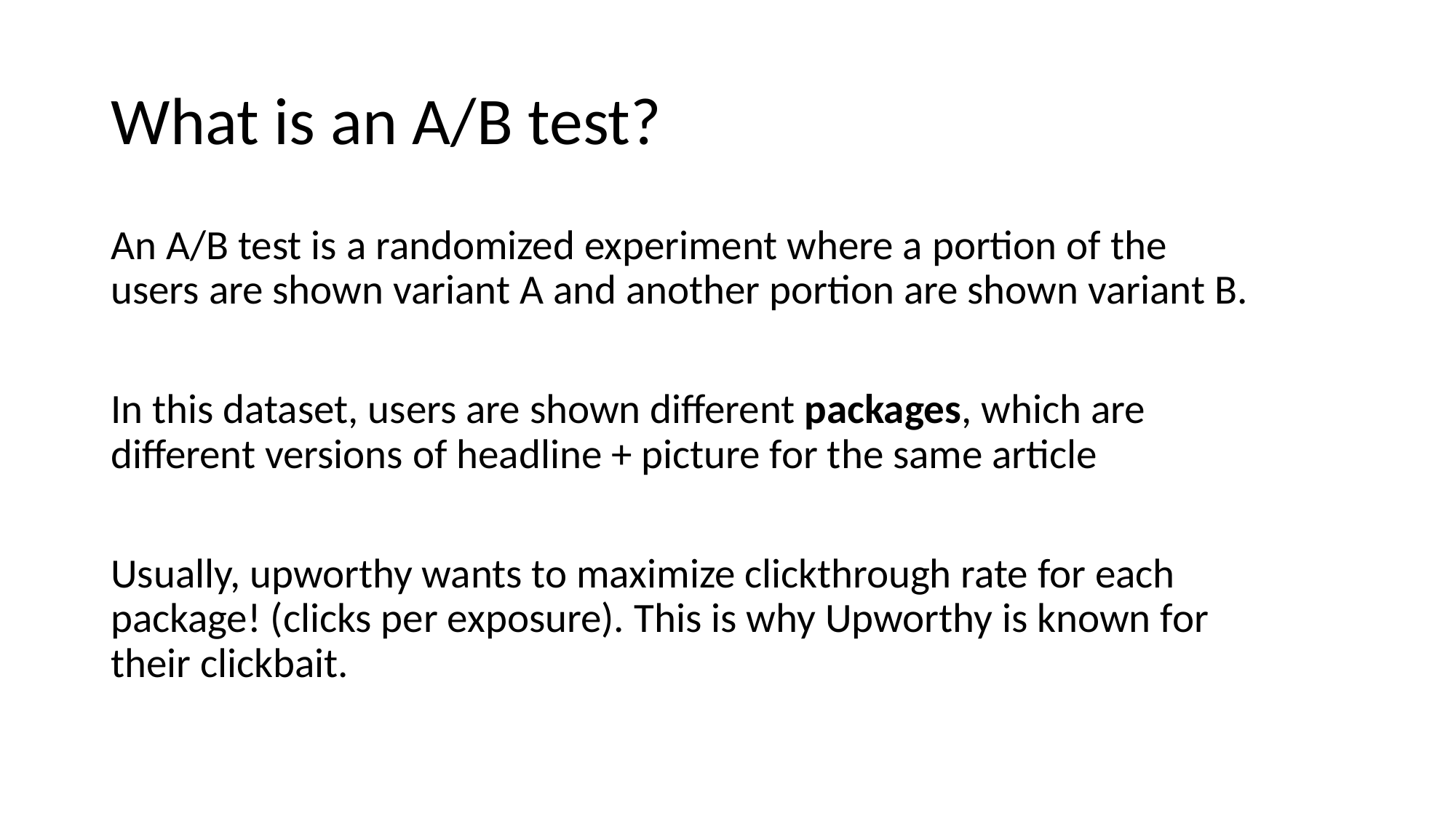

# What is an A/B test?
An A/B test is a randomized experiment where a portion of the users are shown variant A and another portion are shown variant B.

In this dataset, users are shown different packages, which are different versions of headline + picture for the same article

Usually, upworthy wants to maximize clickthrough rate for each package! (clicks per exposure). This is why Upworthy is known for their clickbait.